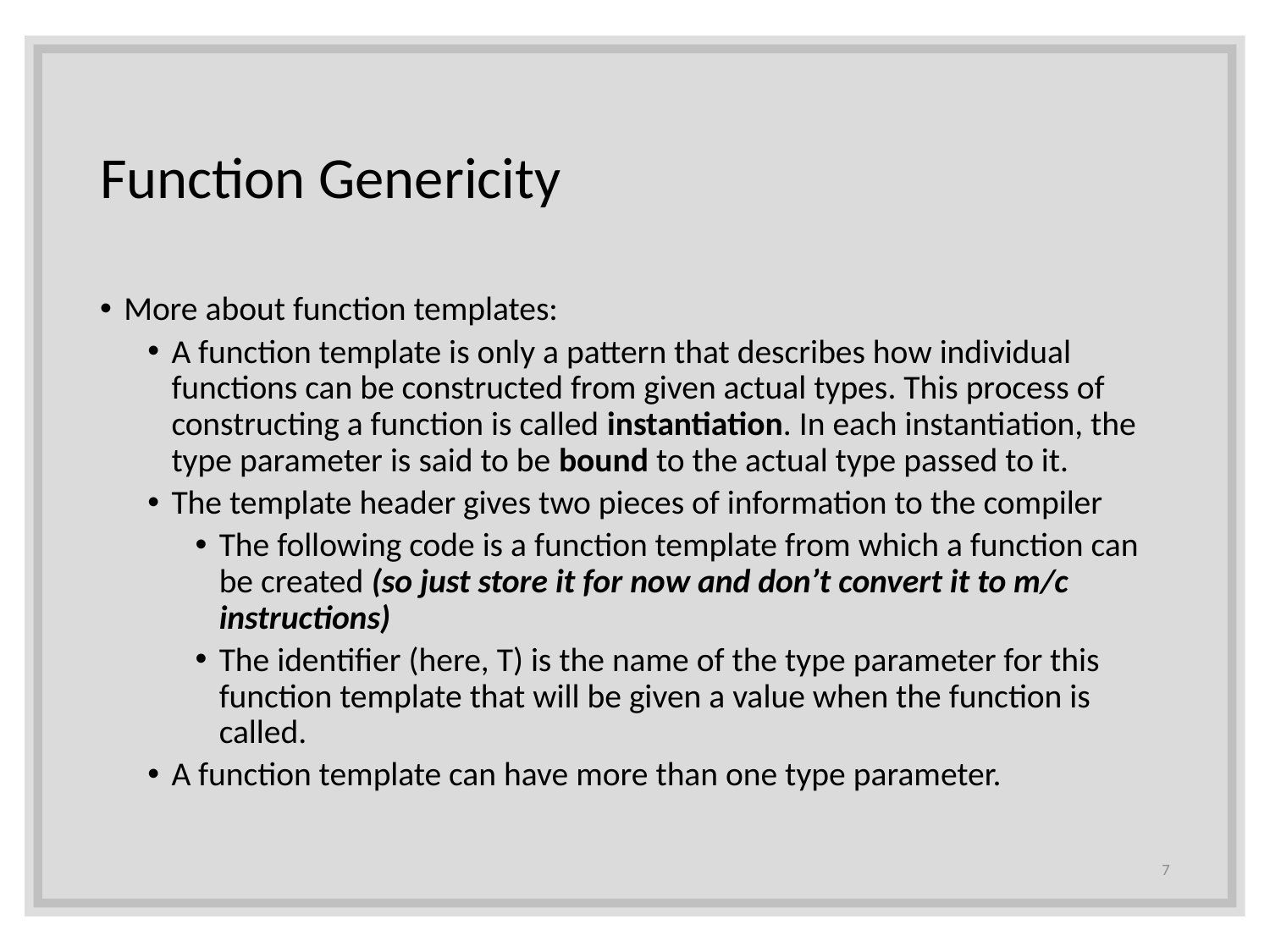

# Function Genericity
More about function templates:
A function template is only a pattern that describes how individual functions can be constructed from given actual types. This process of constructing a function is called instantiation. In each instantiation, the type parameter is said to be bound to the actual type passed to it.
The template header gives two pieces of information to the compiler
The following code is a function template from which a function can be created (so just store it for now and don’t convert it to m/c instructions)
The identifier (here, T) is the name of the type parameter for this function template that will be given a value when the function is called.
A function template can have more than one type parameter.
7